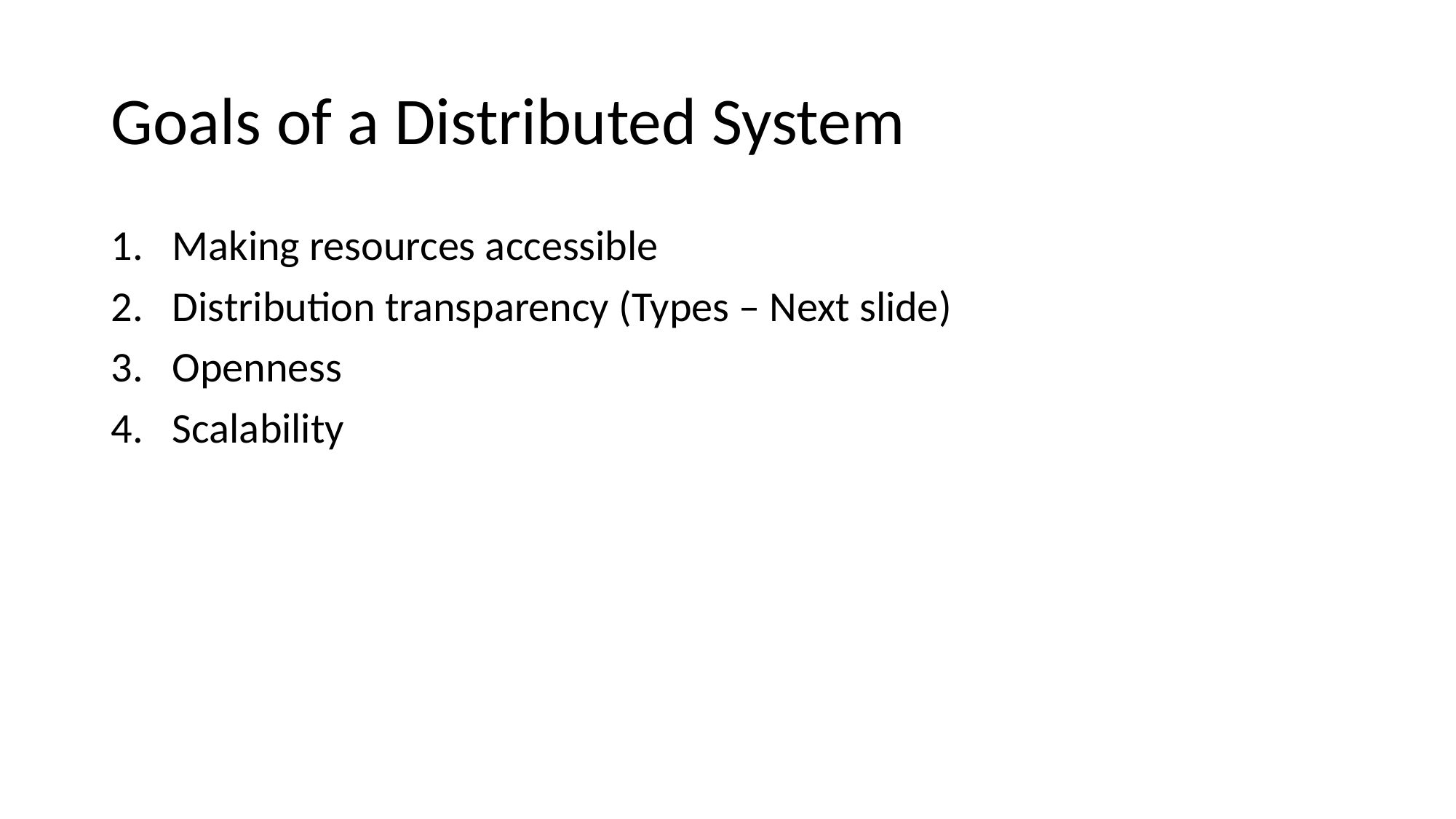

# Goals of a Distributed System
Making resources accessible
Distribution transparency (Types – Next slide)
Openness
Scalability